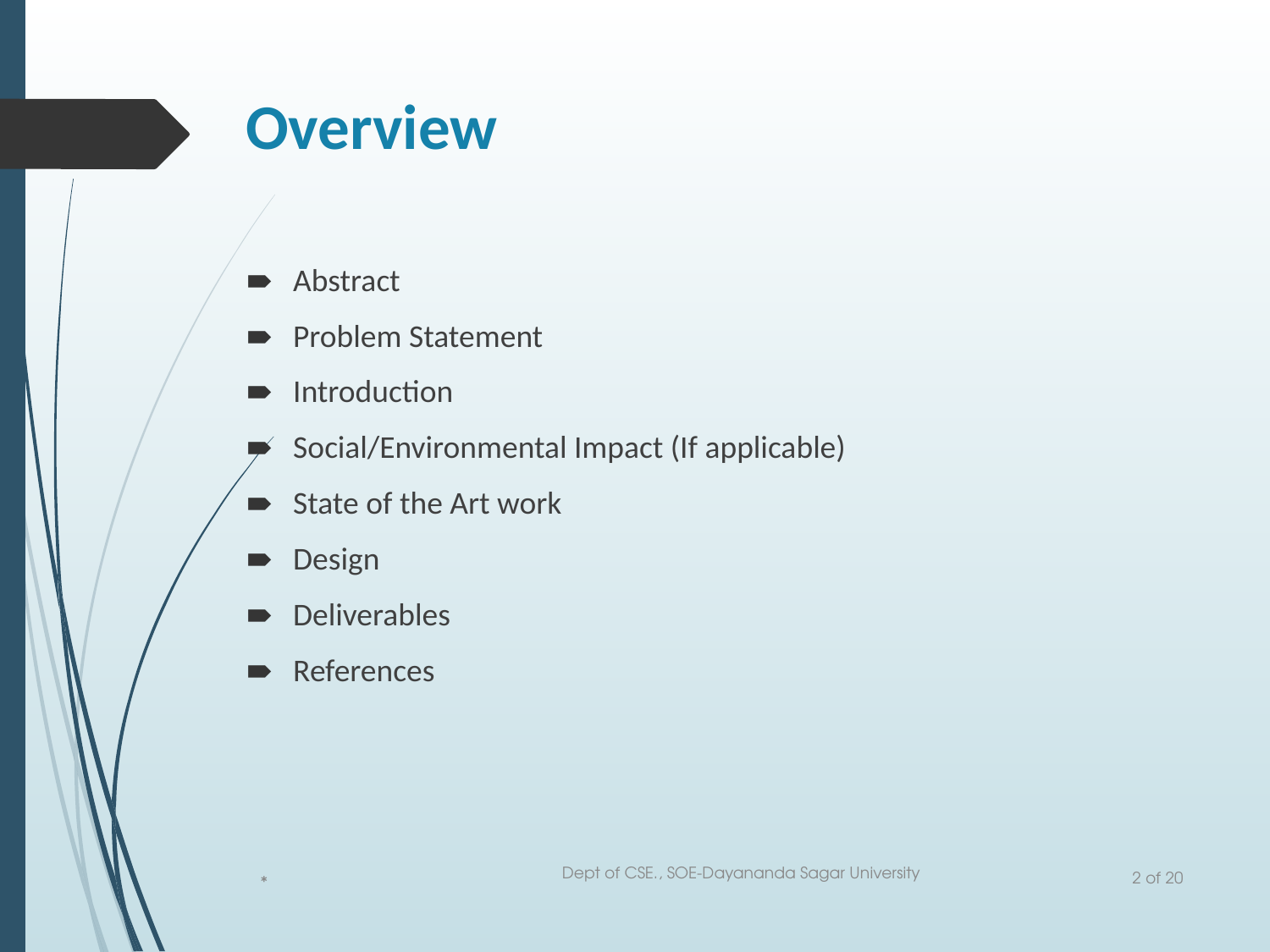

# Overview
Abstract
Problem Statement
Introduction
Social/Environmental Impact (If applicable)
State of the Art work
Design
Deliverables
References

Dept of CSE., SOE-Dayananda Sagar University
2 of 20
*